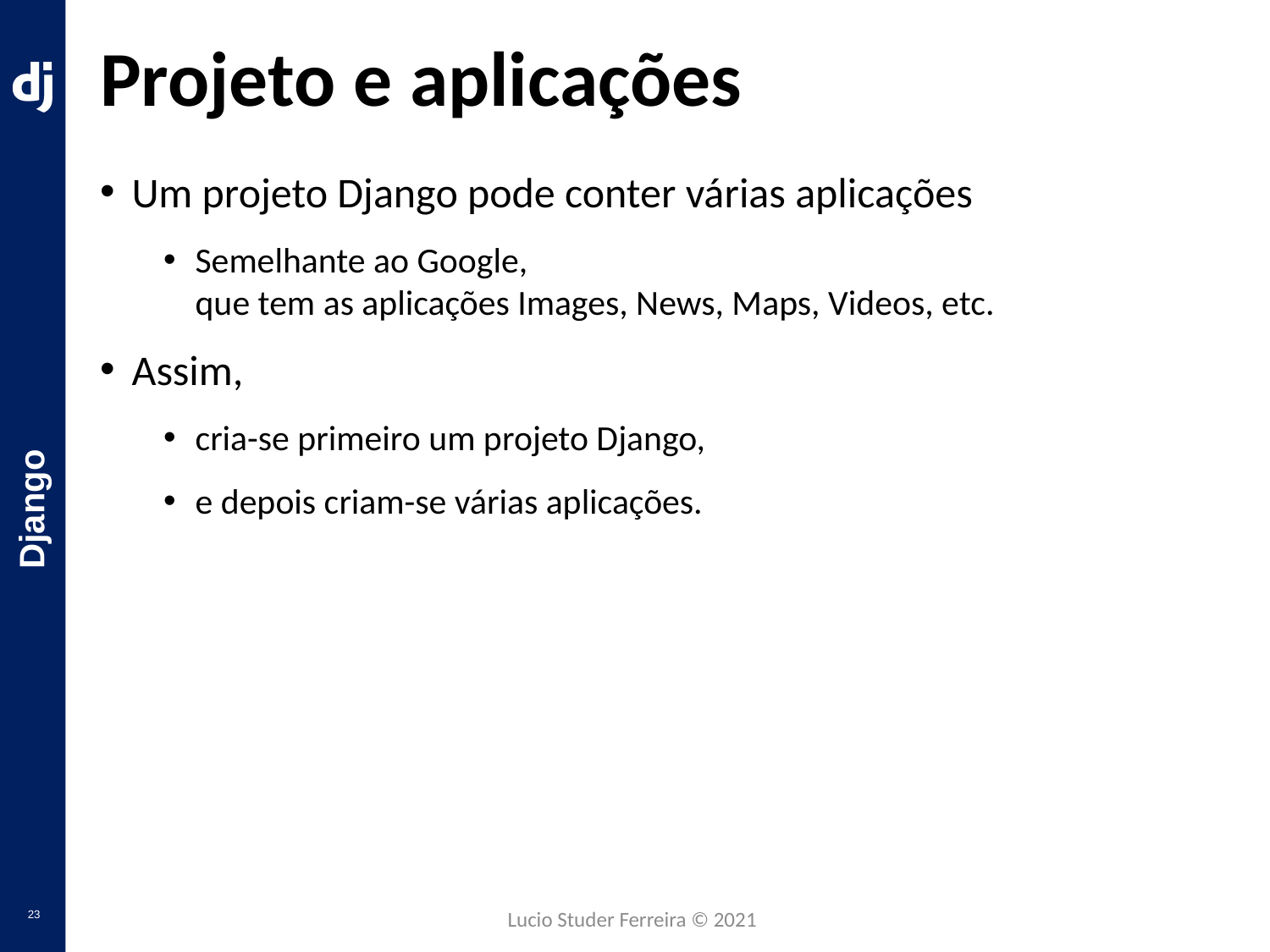

# Projeto e aplicações
Um projeto Django pode conter várias aplicações
Semelhante ao Google,
que tem as aplicações Images, News, Maps, Videos, etc.
Assim,
cria-se primeiro um projeto Django,
e depois criam-se várias aplicações.